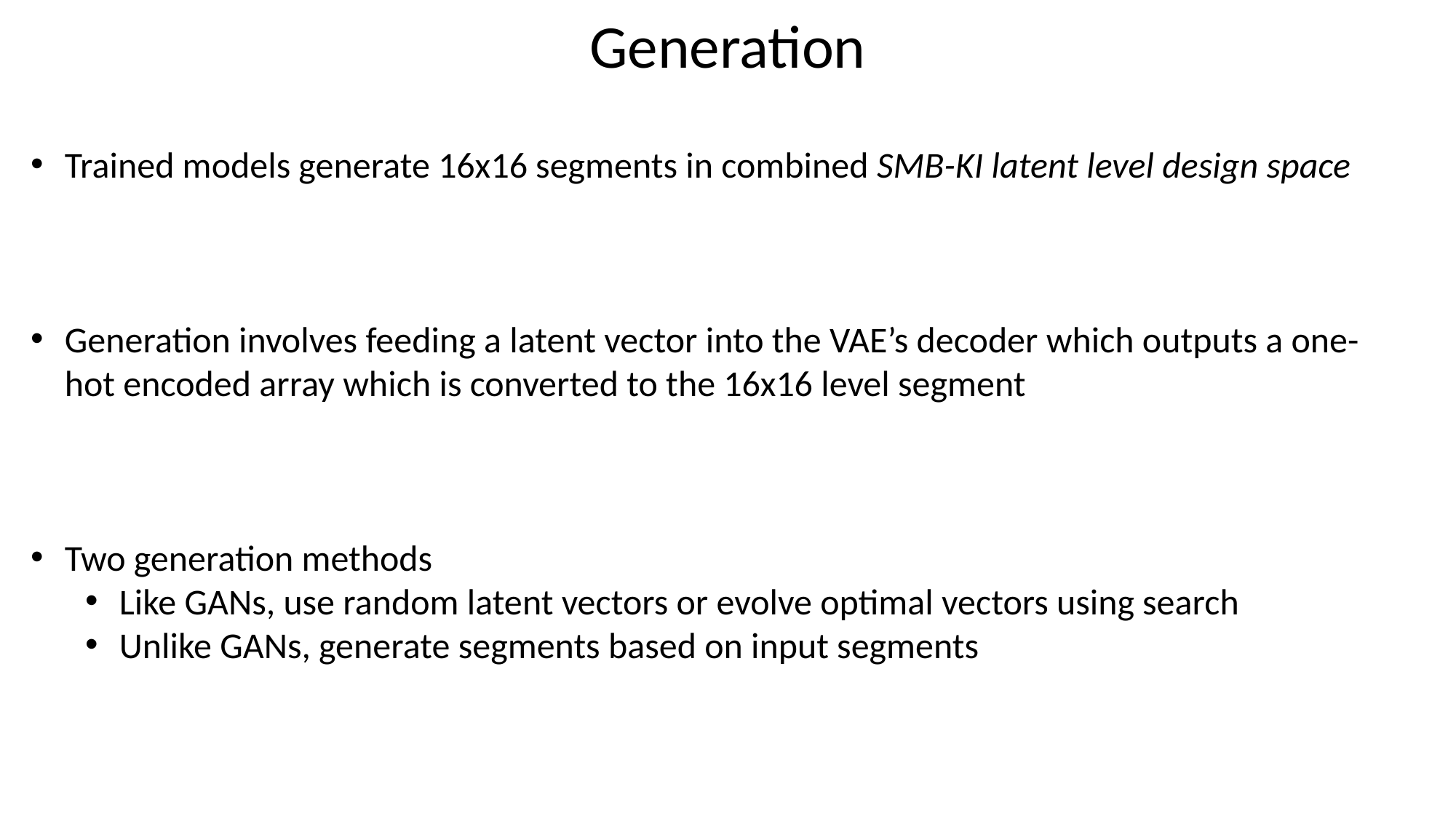

# Generation
Trained models generate 16x16 segments in combined SMB-KI latent level design space

Generation involves feeding a latent vector into the VAE’s decoder which outputs a one-hot encoded array which is converted to the 16x16 level segment

Two generation methods
Like GANs, use random latent vectors or evolve optimal vectors using search
Unlike GANs, generate segments based on input segments